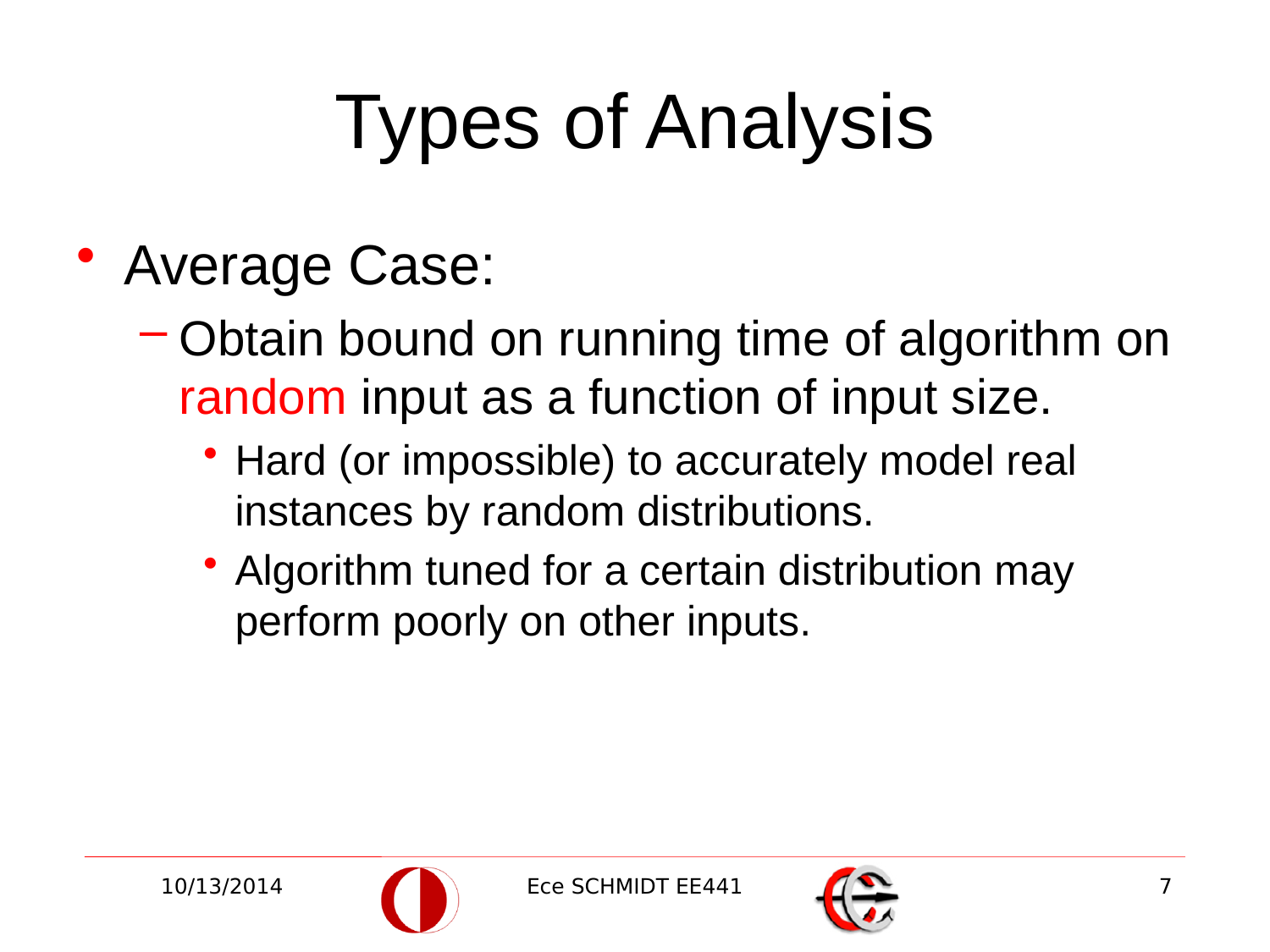

# Types of Analysis
Average Case:
Obtain bound on running time of algorithm on random input as a function of input size.
Hard (or impossible) to accurately model real instances by random distributions.
Algorithm tuned for a certain distribution may perform poorly on other inputs.

10/13/2014
Ece SCHMIDT EE441
7